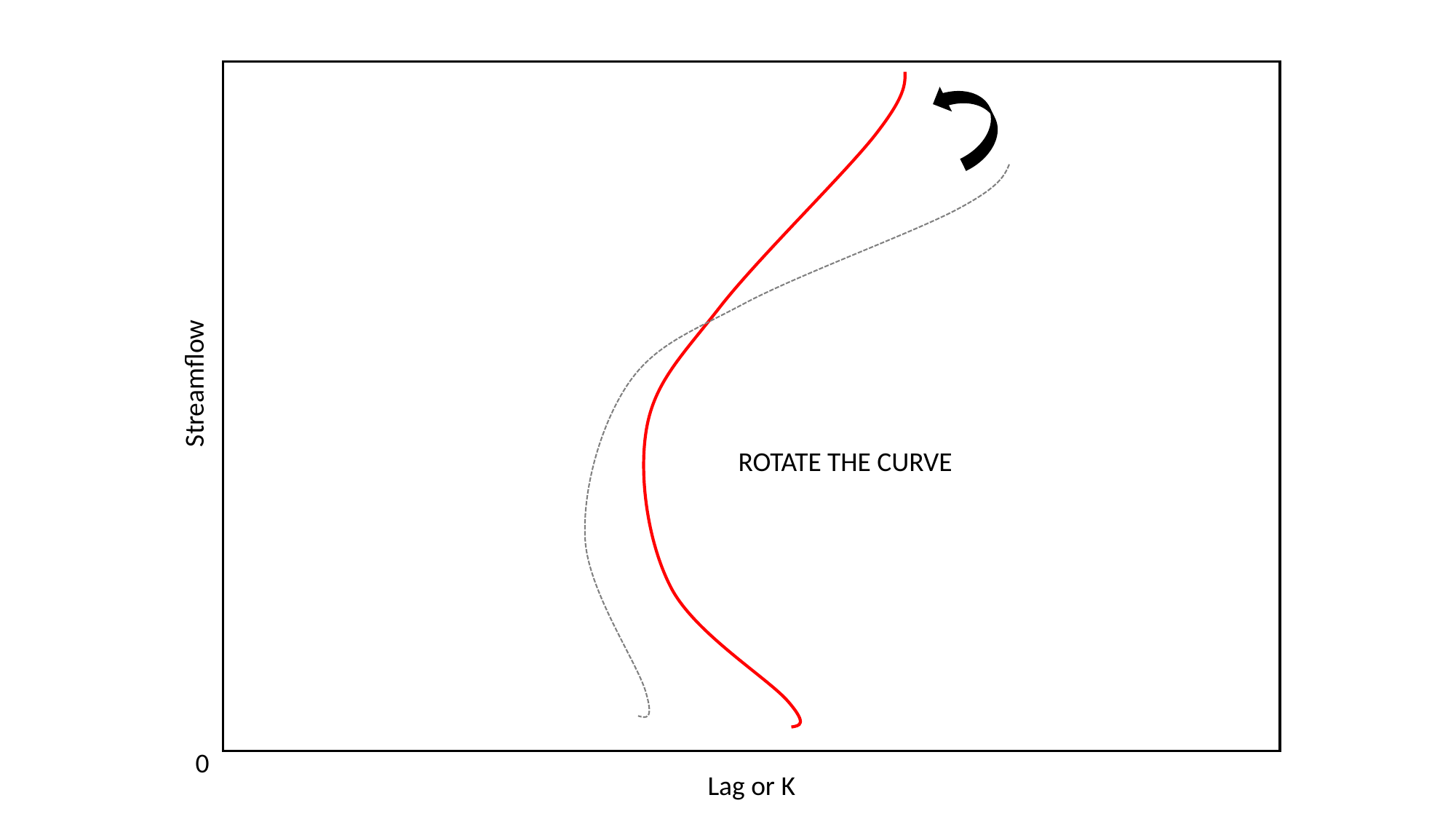

Streamflow
ROTATE THE CURVE
0
Lag or K